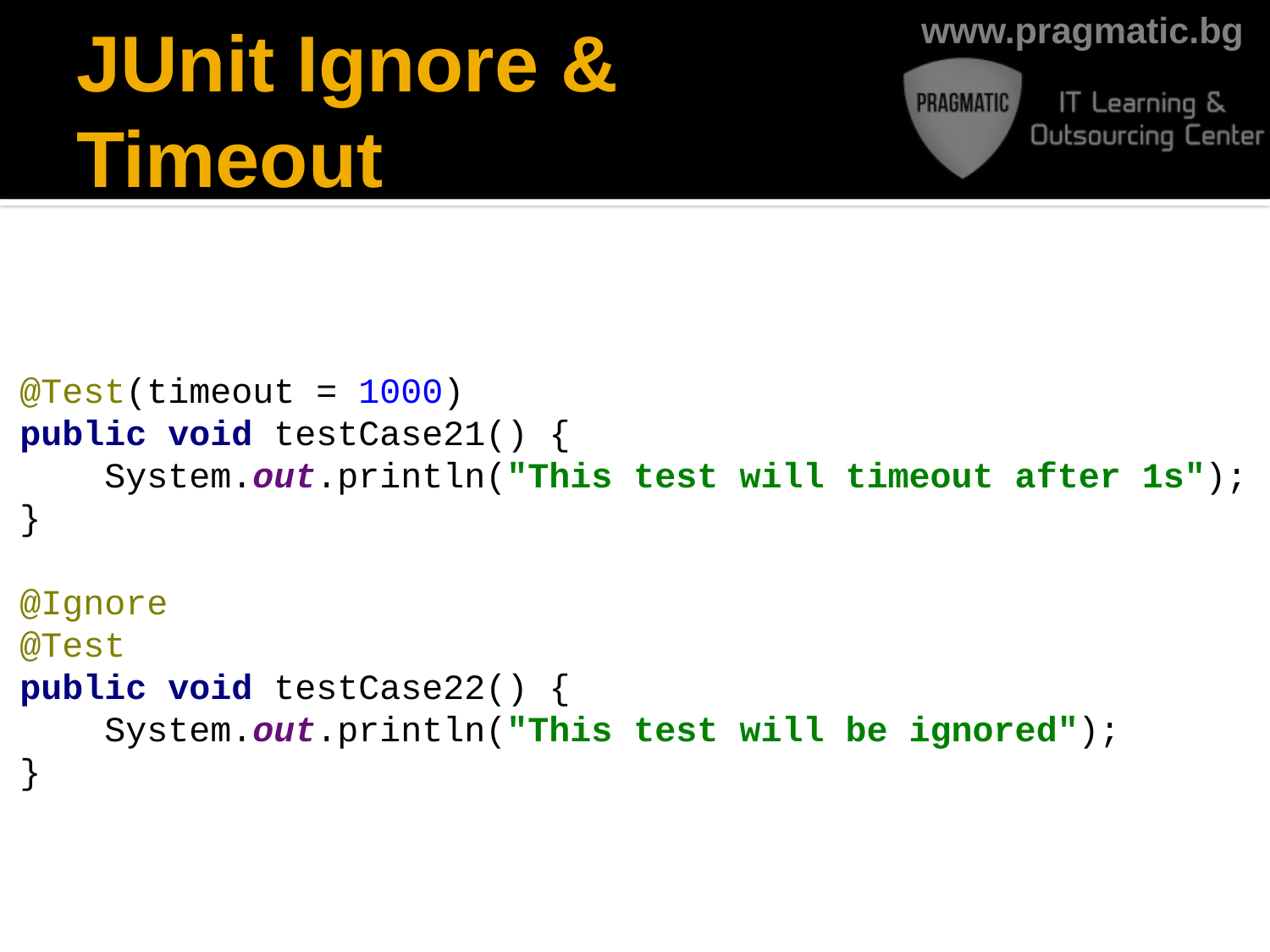

# JUnit Ignore & Timeout
@Test(timeout = 1000)
public void testCase21() {
    System.out.println("This test will timeout after 1s");
}
@Ignore
@Test
public void testCase22() {
    System.out.println("This test will be ignored");
}